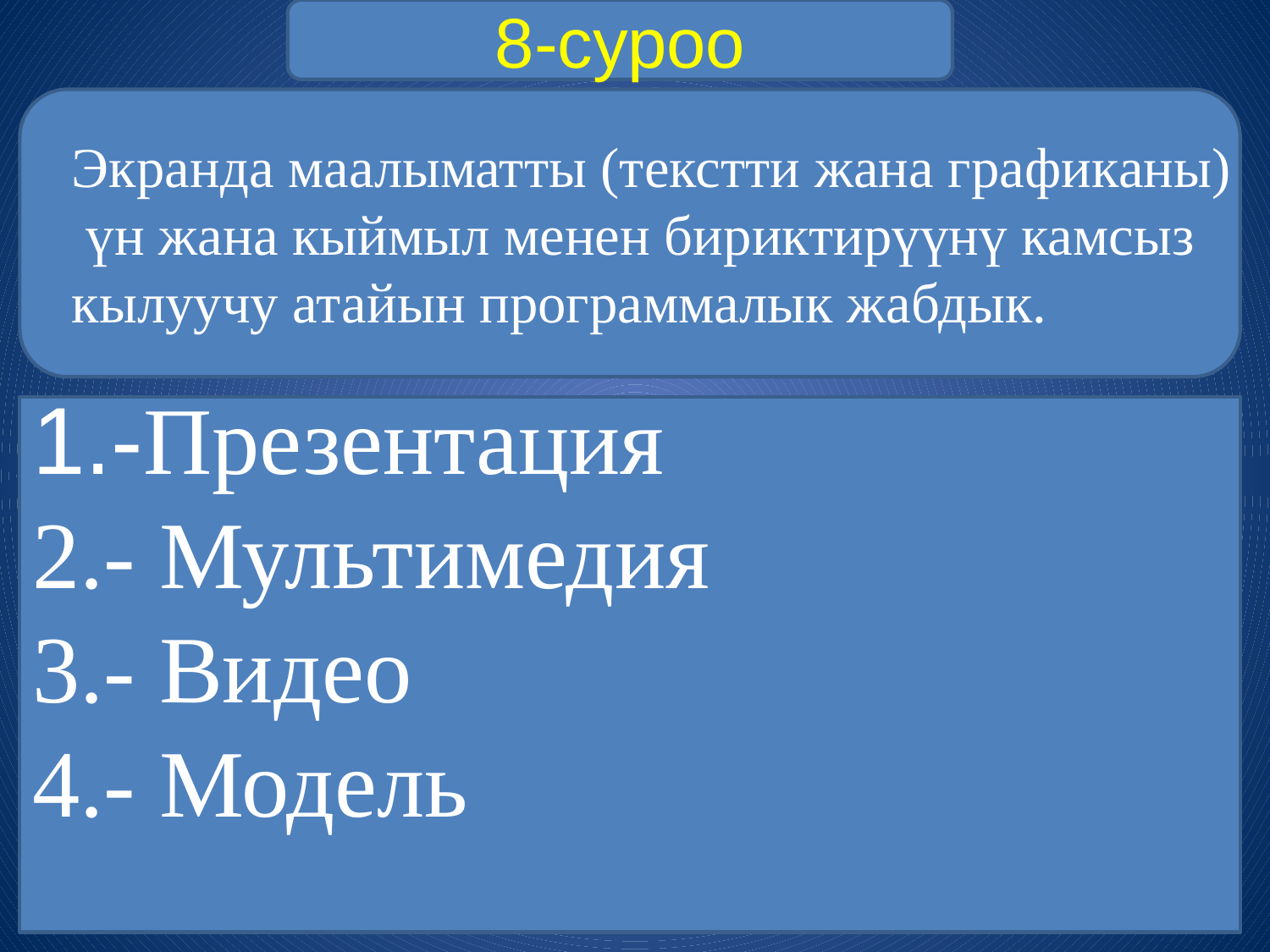

8-суроо

Экранда маалыматты (текстти жана графиканы)
 үн жана кыймыл менен бириктирүүнү камсыз
кылуучу атайын программалык жабдык.
-Презентация
- Мультимедия
- Видео
- Модель